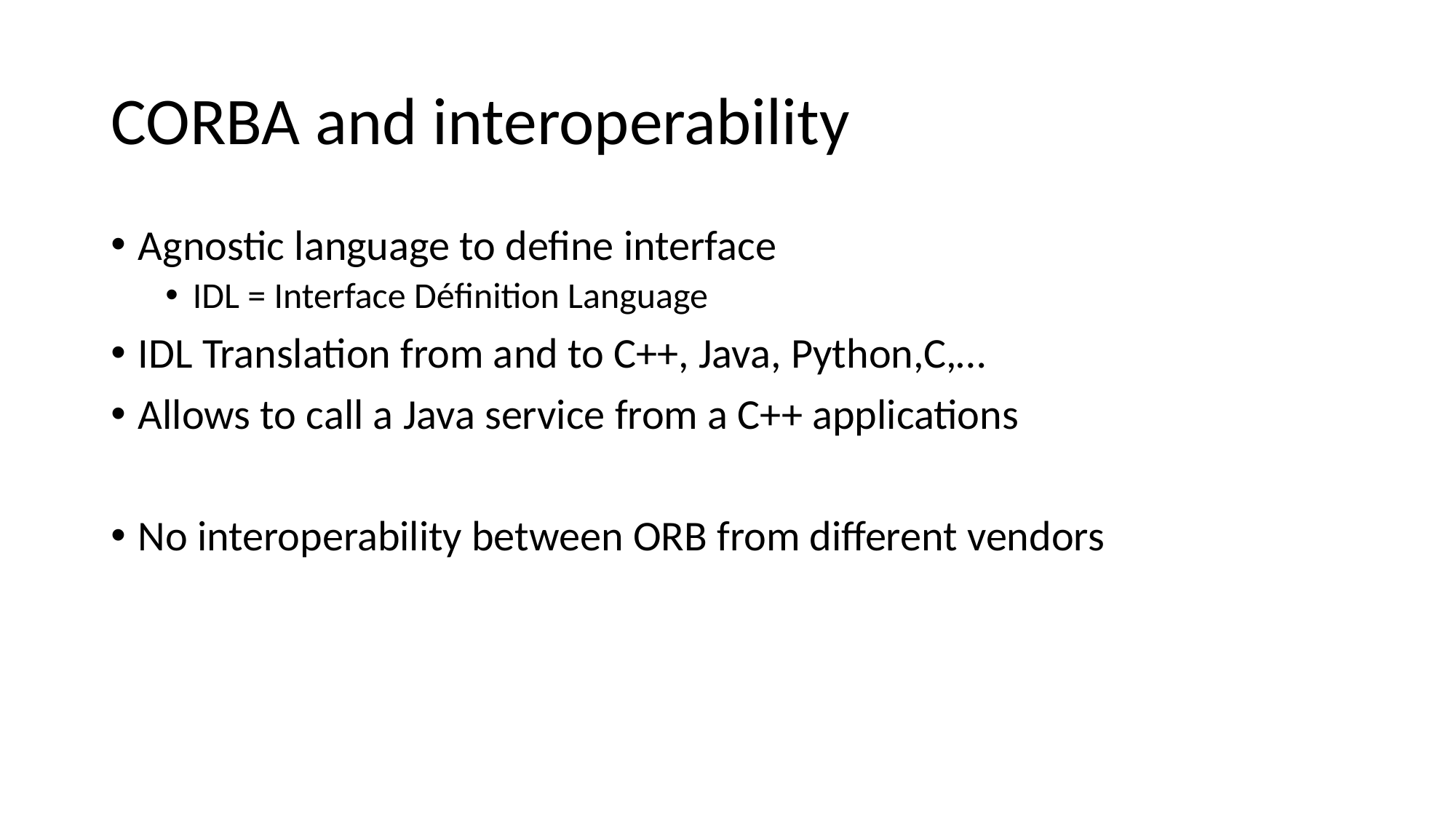

# CORBA and interoperability
Agnostic language to define interface
IDL = Interface Définition Language
IDL Translation from and to C++, Java, Python,C,…
Allows to call a Java service from a C++ applications

No interoperability between ORB from different vendors